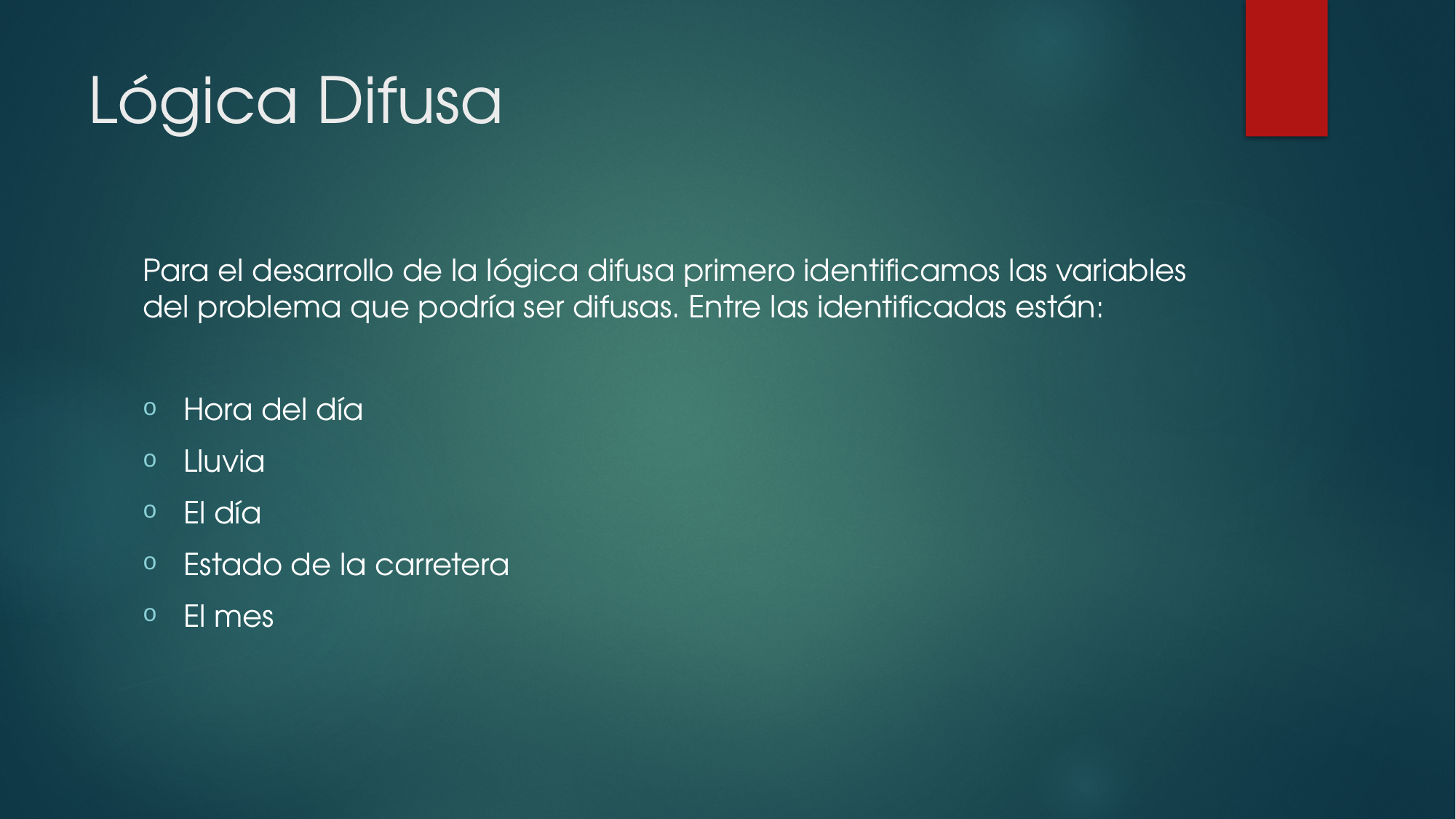

# Lógica Difusa
Para el desarrollo de la lógica difusa primero identificamos las variables del problema que podría ser difusas. Entre las identificadas están:

Hora del día
Lluvia
El día
Estado de la carretera
El mes